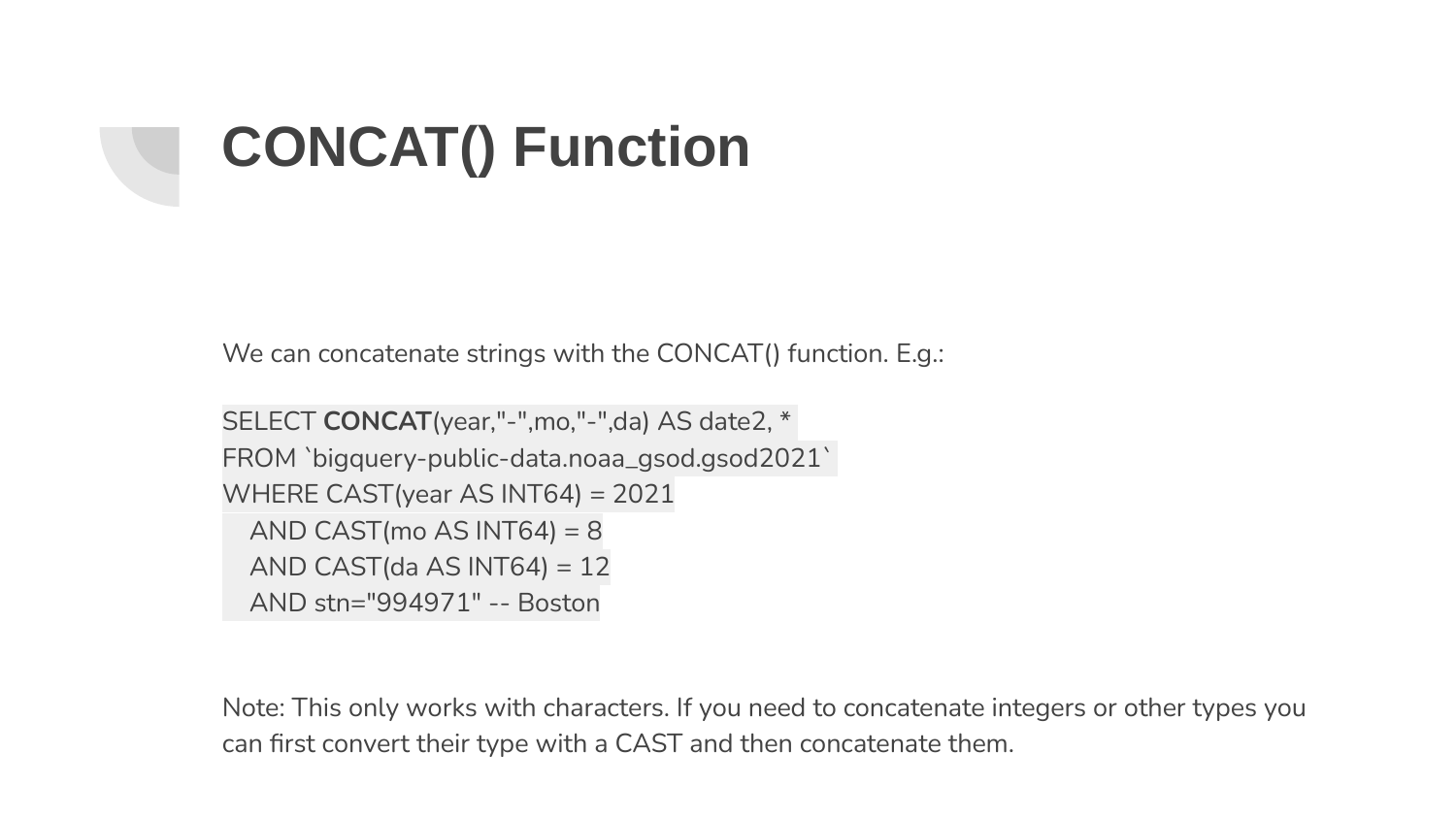

# CONCAT() Function
We can concatenate strings with the CONCAT() function. E.g.:
SELECT CONCAT(year,"-",mo,"-",da) AS date2, *
FROM `bigquery-public-data.noaa_gsod.gsod2021`
WHERE CAST(year AS INT64) = 2021
    AND CAST(mo AS INT64) = 8
    AND CAST(da AS INT64) = 12
    AND stn="994971" -- Boston

Note: This only works with characters. If you need to concatenate integers or other types you can first convert their type with a CAST and then concatenate them.